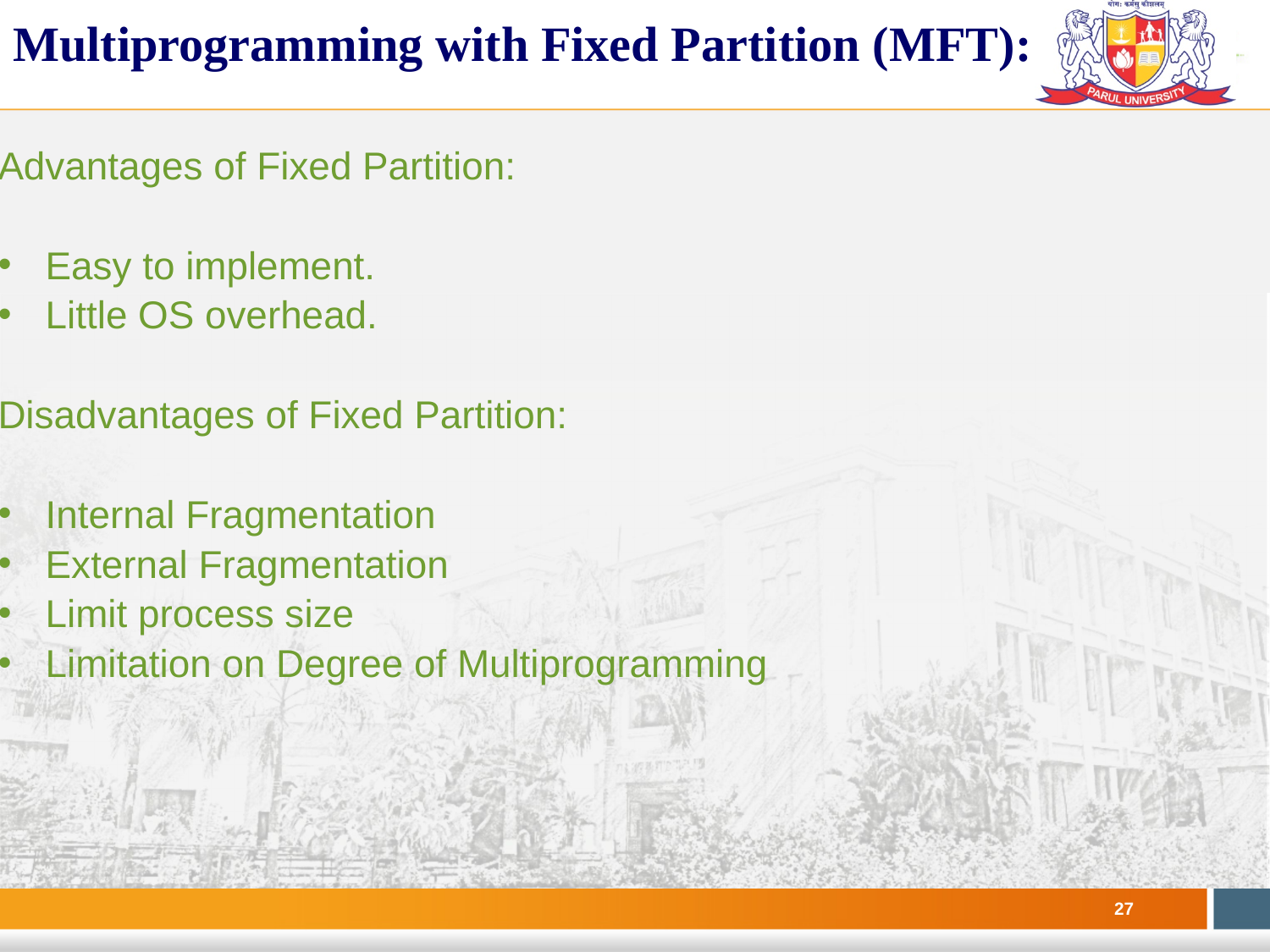

Multiprogramming with Fixed Partition (MFT):

Advantages of Fixed Partition:

Easy to implement.
Little OS overhead.

Disadvantages of Fixed Partition:

Internal Fragmentation
External Fragmentation
Limit process size
Limitation on Degree of Multiprogramming

#